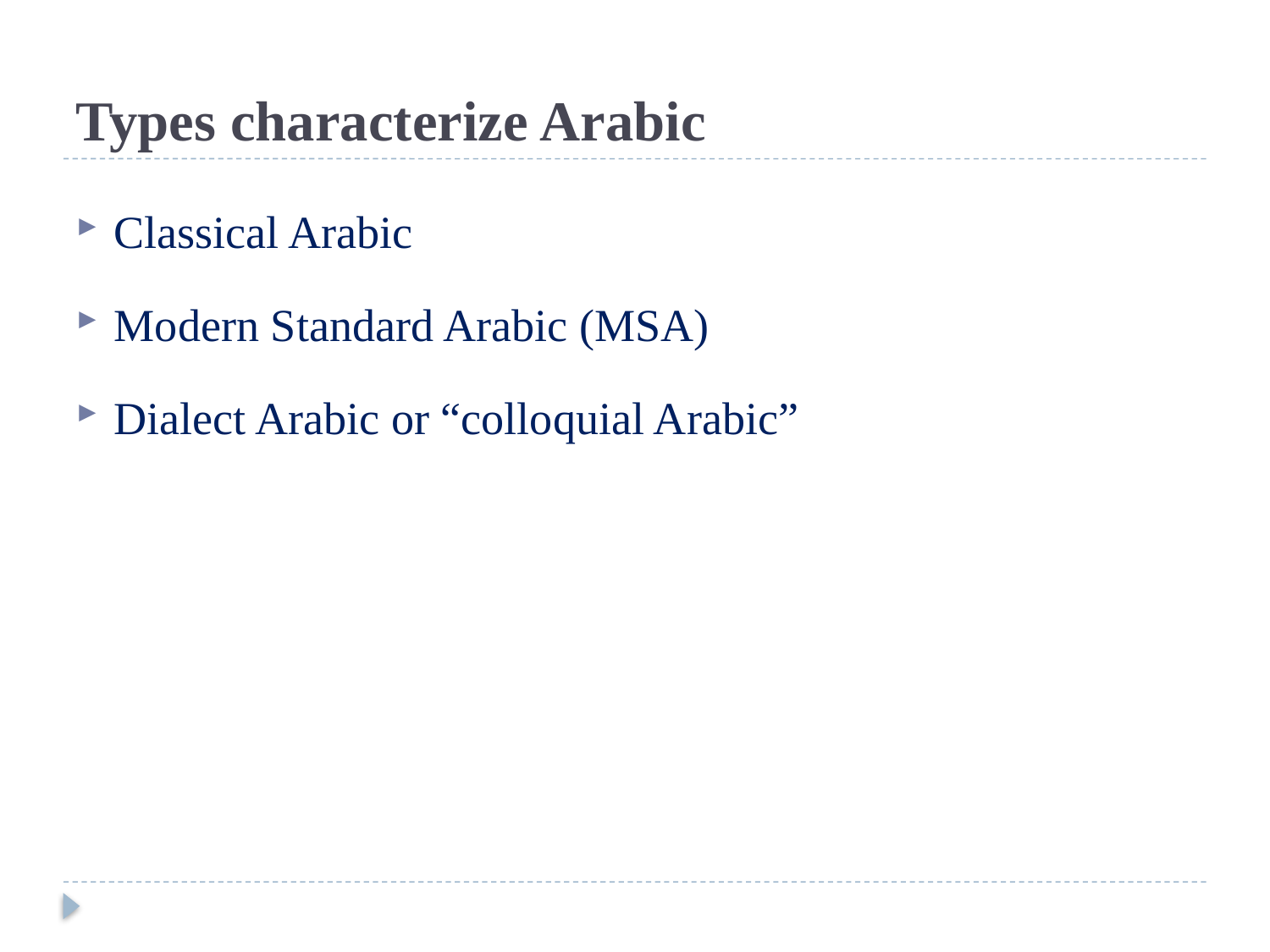

# Types characterize Arabic
Classical Arabic
Modern Standard Arabic (MSA)
Dialect Arabic or “colloquial Arabic”